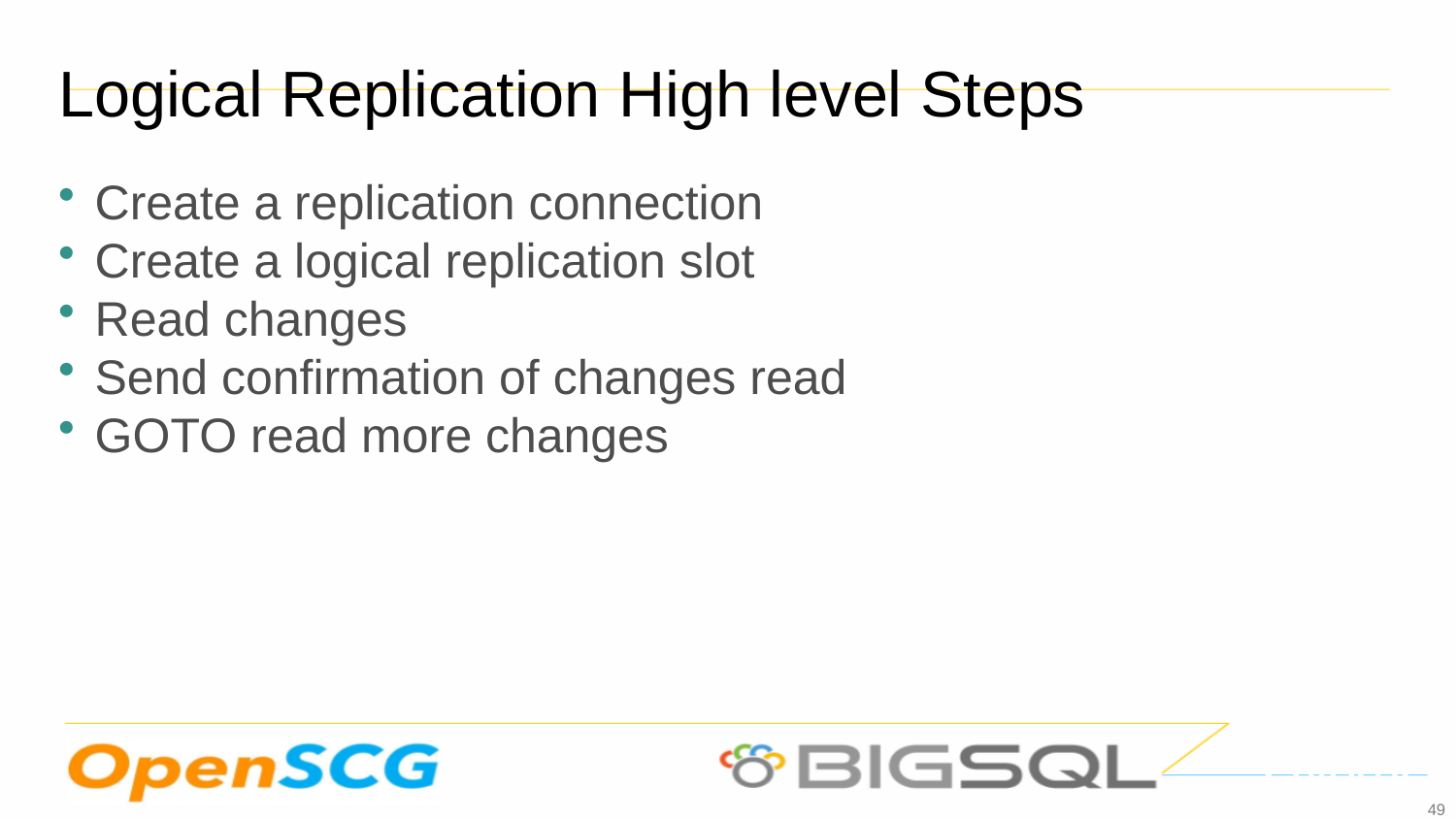

Logical Replication High level Steps
Create a replication connection
Create a logical replication slot
Read changes
Send confirmation of changes read
GOTO read more changes